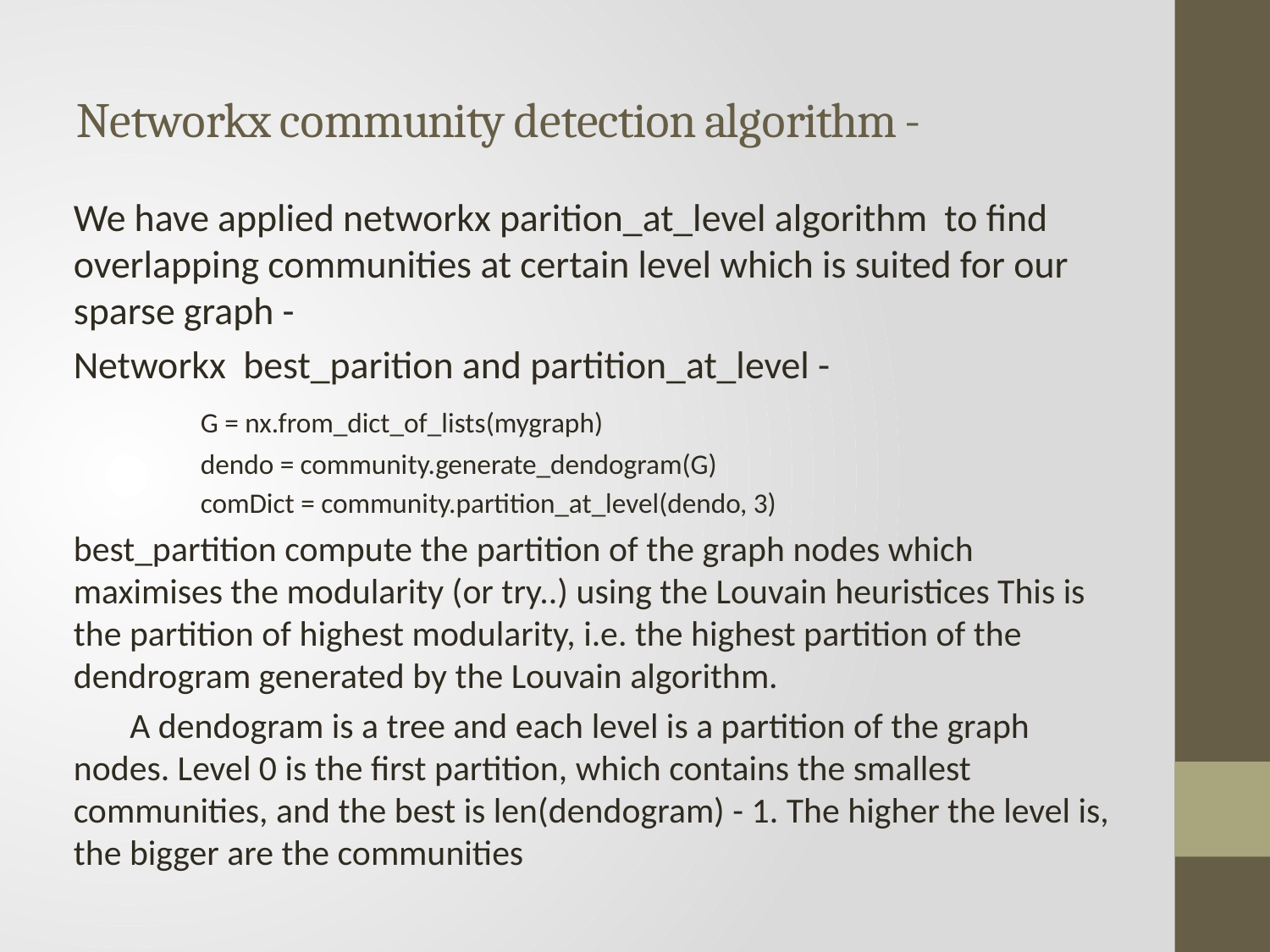

# Networkx community detection algorithm -
We have applied networkx parition_at_level algorithm  to find overlapping communities at certain level which is suited for our sparse graph -
Networkx  best_parition and partition_at_level -
	G = nx.from_dict_of_lists(mygraph)
	dendo = community.generate_dendogram(G)
	comDict = community.partition_at_level(dendo, 3)
best_partition compute the partition of the graph nodes which maximises the modularity (or try..) using the Louvain heuristices This is the partition of highest modularity, i.e. the highest partition of the dendrogram generated by the Louvain algorithm.
       A dendogram is a tree and each level is a partition of the graph nodes. Level 0 is the first partition, which contains the smallest communities, and the best is len(dendogram) - 1. The higher the level is, the bigger are the communities